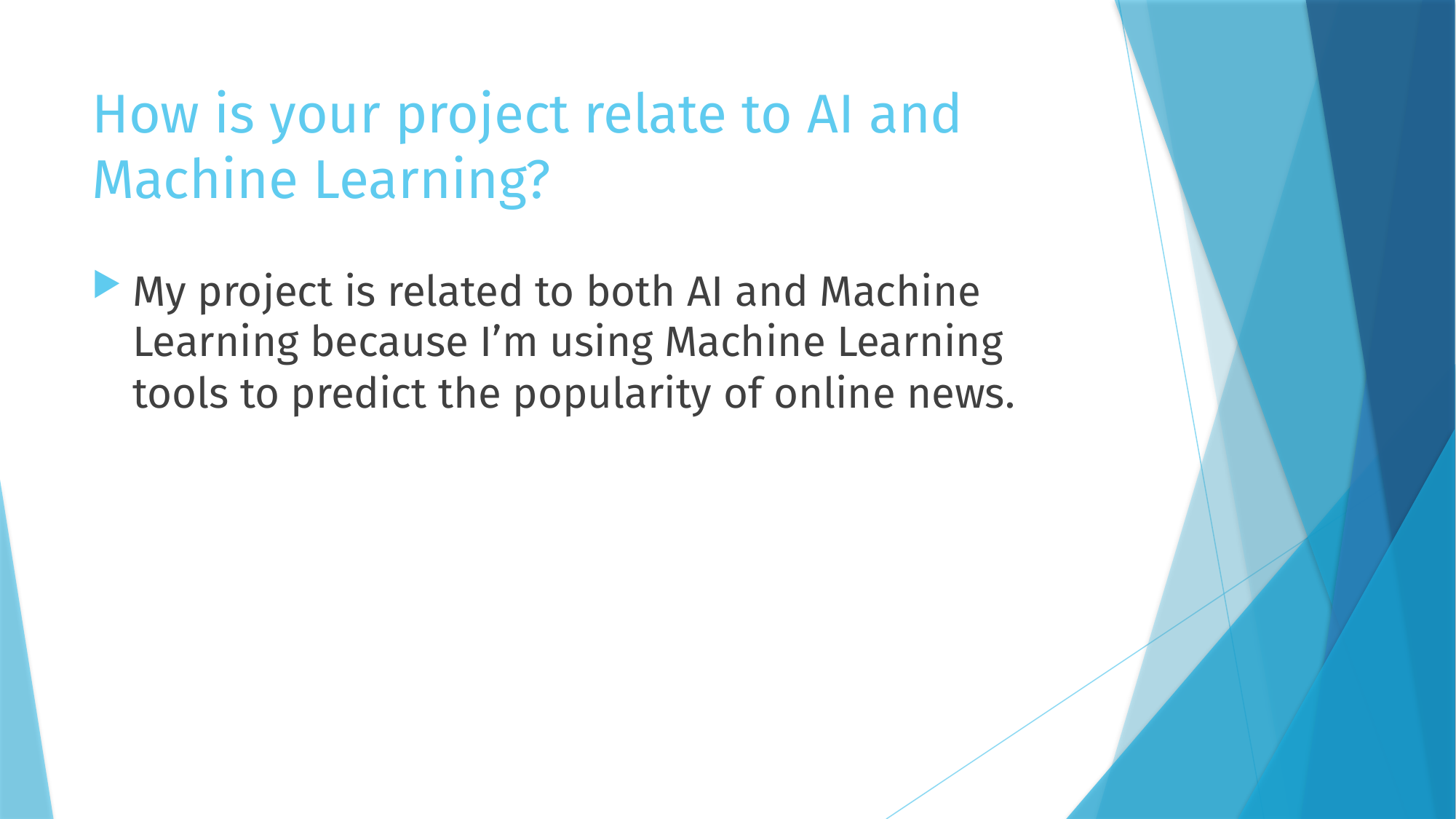

# How is your project relate to AI and Machine Learning?
My project is related to both AI and Machine Learning because I’m using Machine Learning tools to predict the popularity of online news.